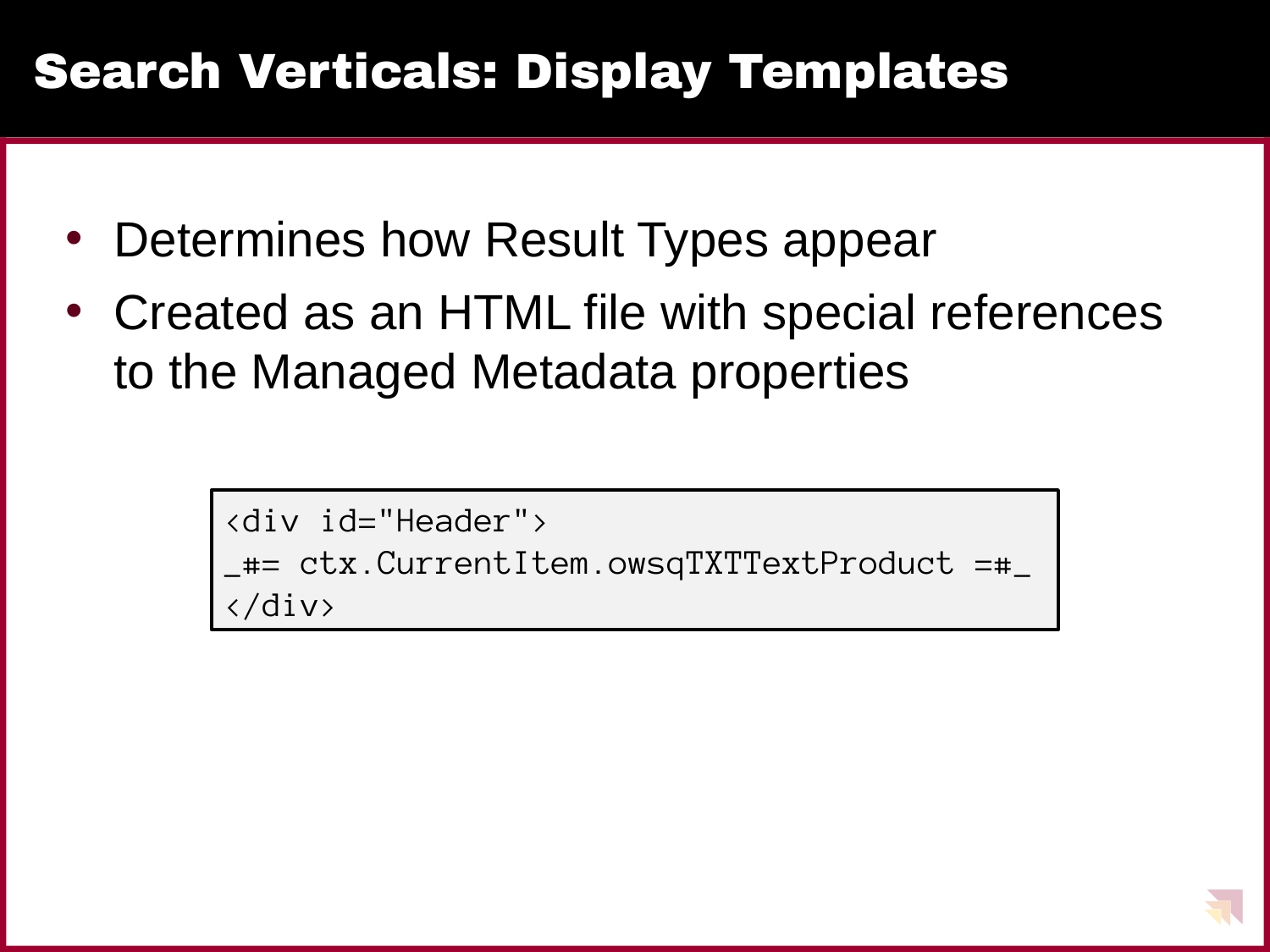

# Search Verticals: Display Templates
Determines how Result Types appear
Created as an HTML file with special references to the Managed Metadata properties

<div id="Header">
_#= ctx.CurrentItem.owsqTXTTextProduct =#_
</div>